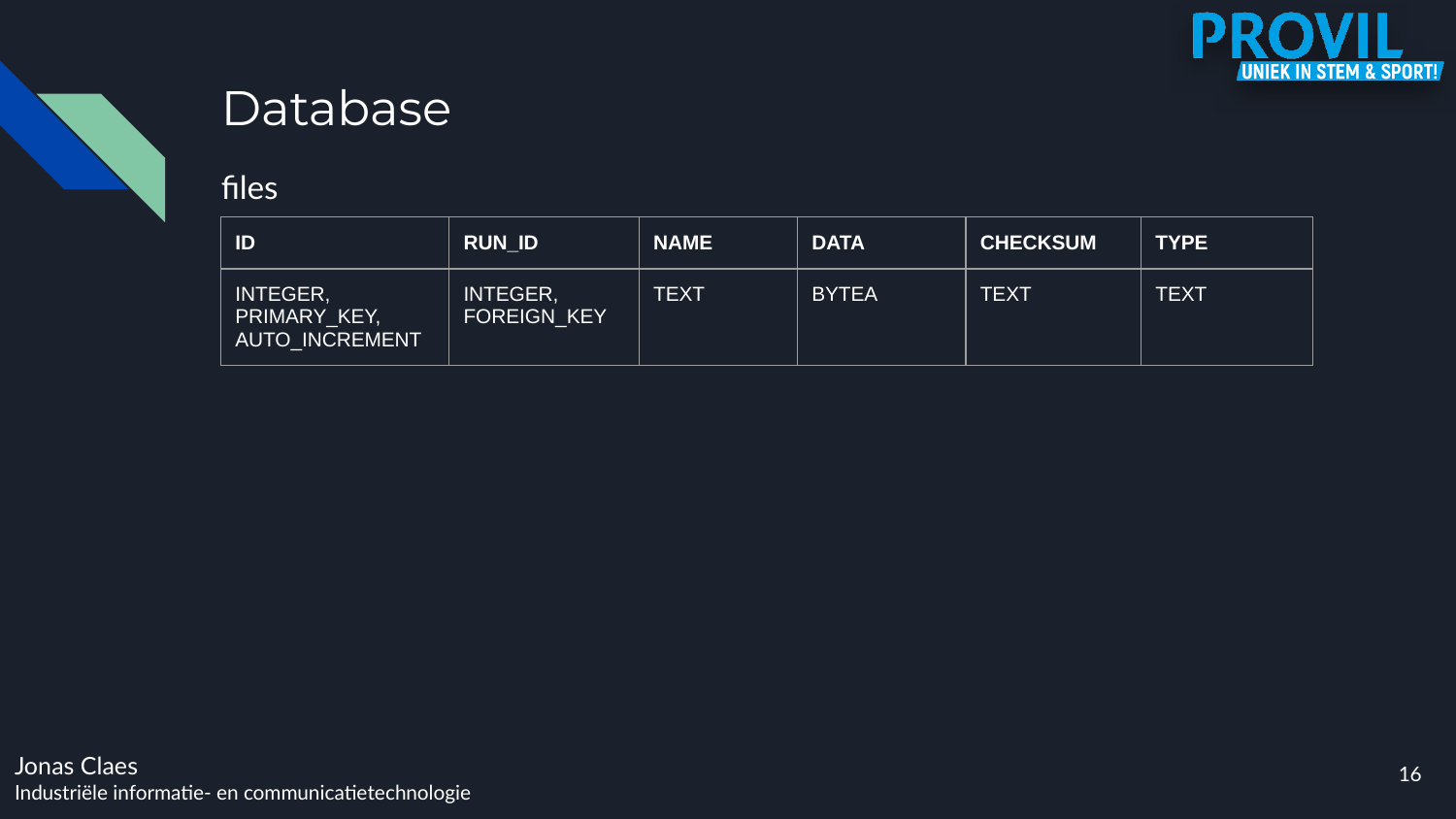

# Database
files
| ID | RUN\_ID | NAME | DATA | CHECKSUM | TYPE |
| --- | --- | --- | --- | --- | --- |
| INTEGER, PRIMARY\_KEY, AUTO\_INCREMENT | INTEGER, FOREIGN\_KEY | TEXT | BYTEA | TEXT | TEXT |
16